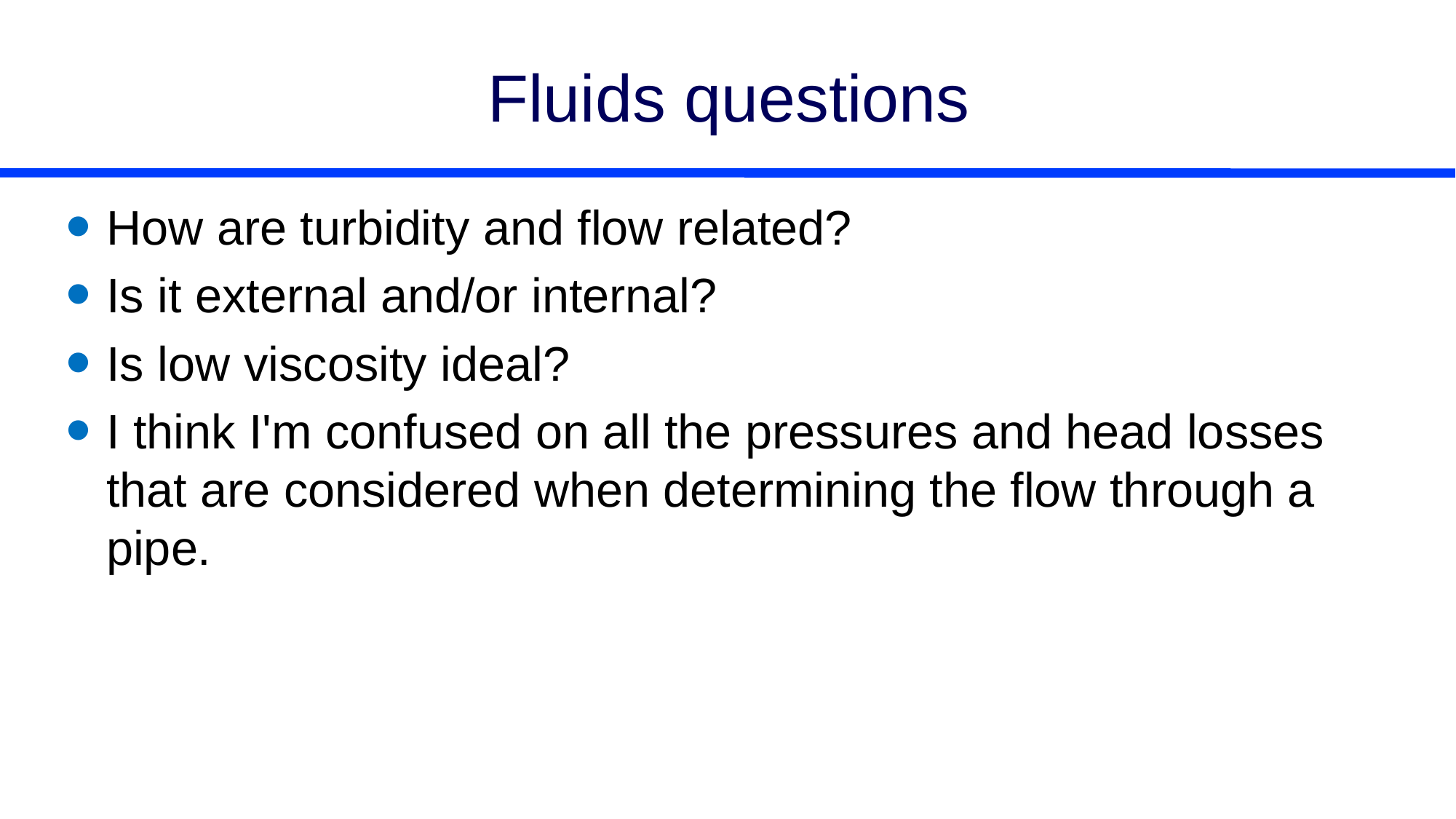

# Fluids questions
How are turbidity and flow related?
Is it external and/or internal?
Is low viscosity ideal?
I think I'm confused on all the pressures and head losses that are considered when determining the flow through a pipe.